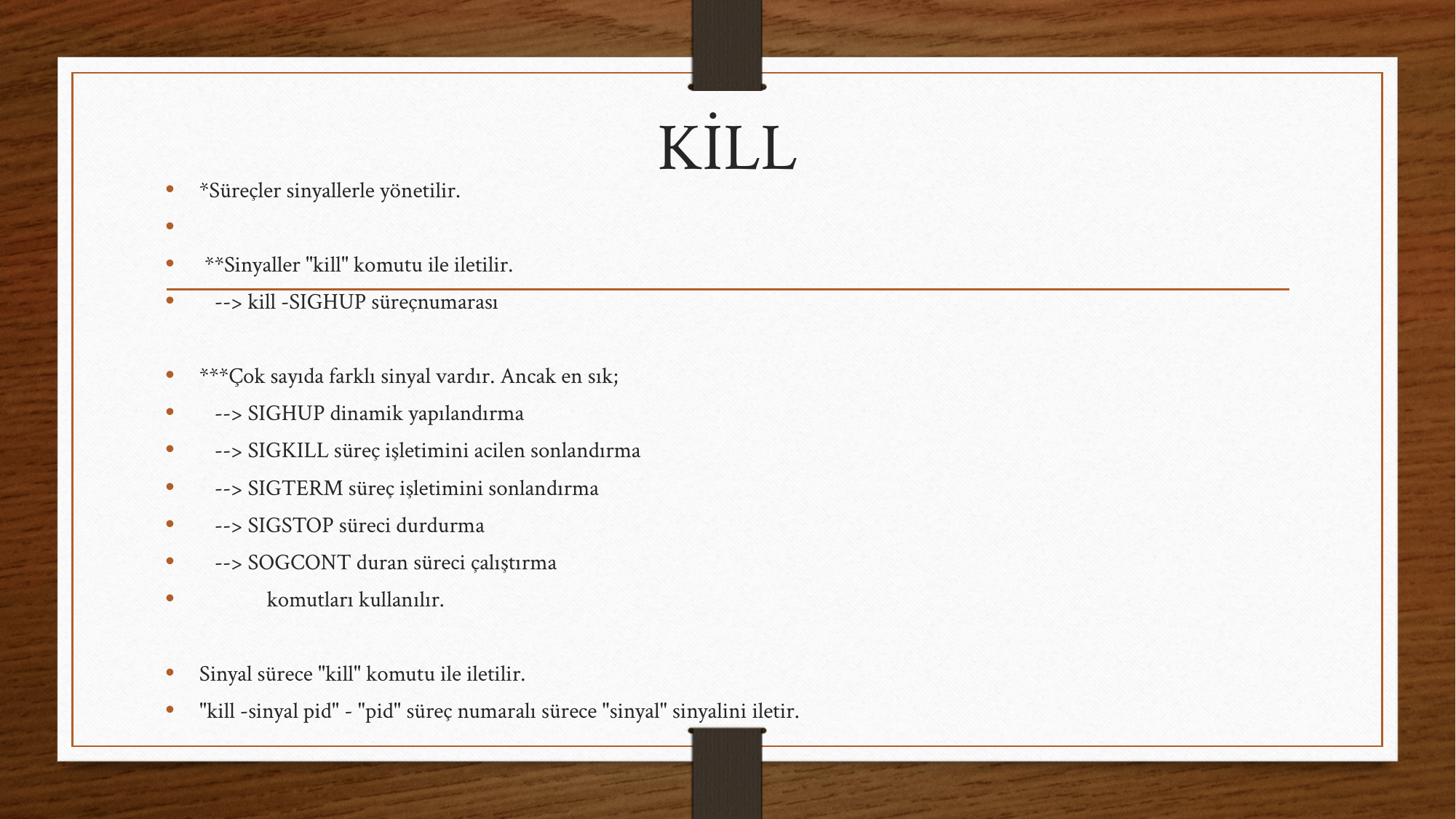

# KİLL
*Süreçler sinyallerle yönetilir.

 **Sinyaller "kill" komutu ile iletilir.
   --> kill -SIGHUP süreçnumarası

***Çok sayıda farklı sinyal vardır. Ancak en sık;
   --> SIGHUP dinamik yapılandırma
   --> SIGKILL süreç işletimini acilen sonlandırma
   --> SIGTERM süreç işletimini sonlandırma
   --> SIGSTOP süreci durdurma
   --> SOGCONT duran süreci çalıştırma
    			komutları kullanılır.

Sinyal sürece "kill" komutu ile iletilir.
"kill -sinyal pid" - "pid" süreç numaralı sürece "sinyal" sinyalini iletir.